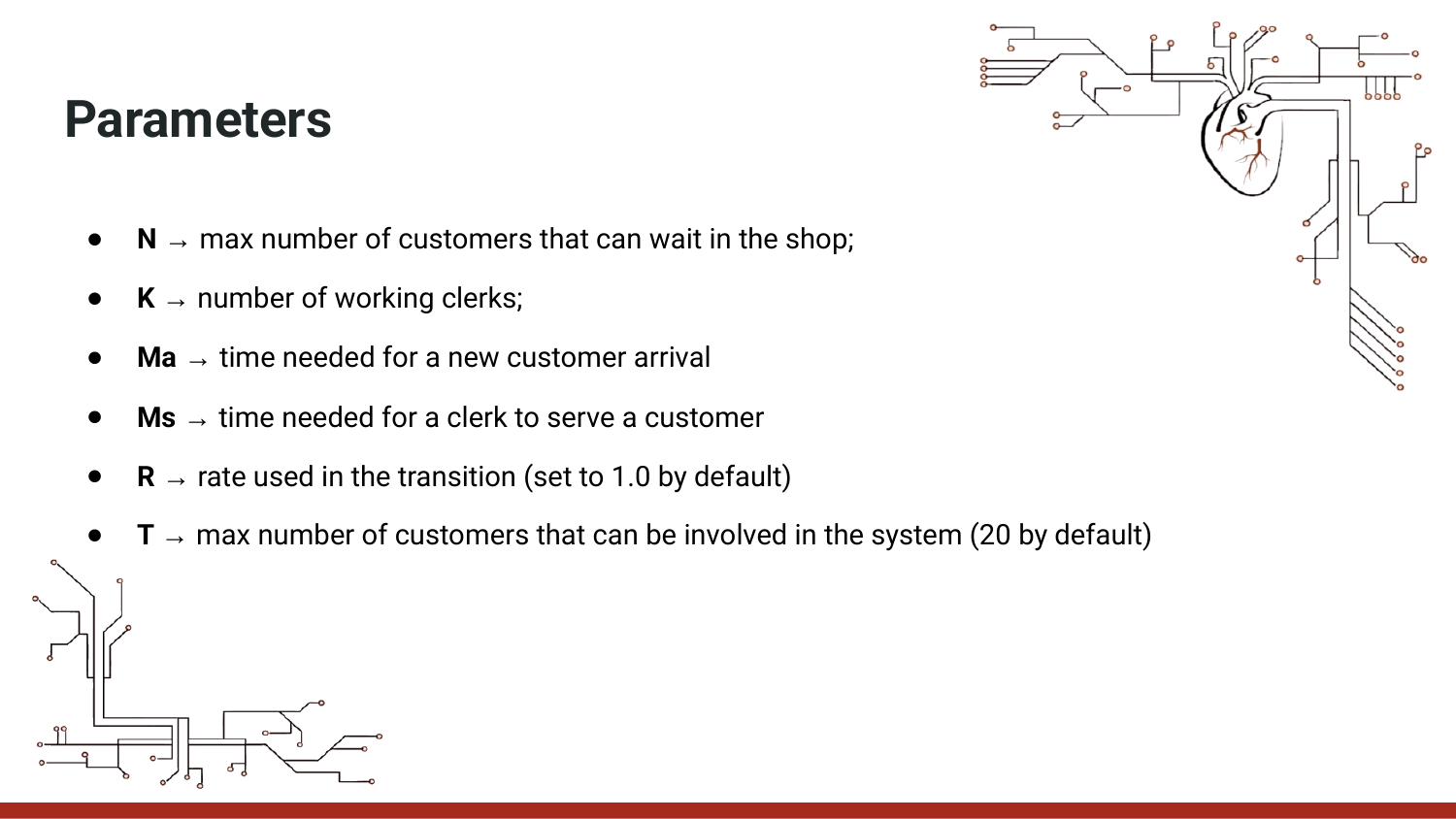

Parameters
N → max number of customers that can wait in the shop;
K → number of working clerks;
Ma → time needed for a new customer arrival
Ms → time needed for a clerk to serve a customer
R → rate used in the transition (set to 1.0 by default)
T → max number of customers that can be involved in the system (20 by default)